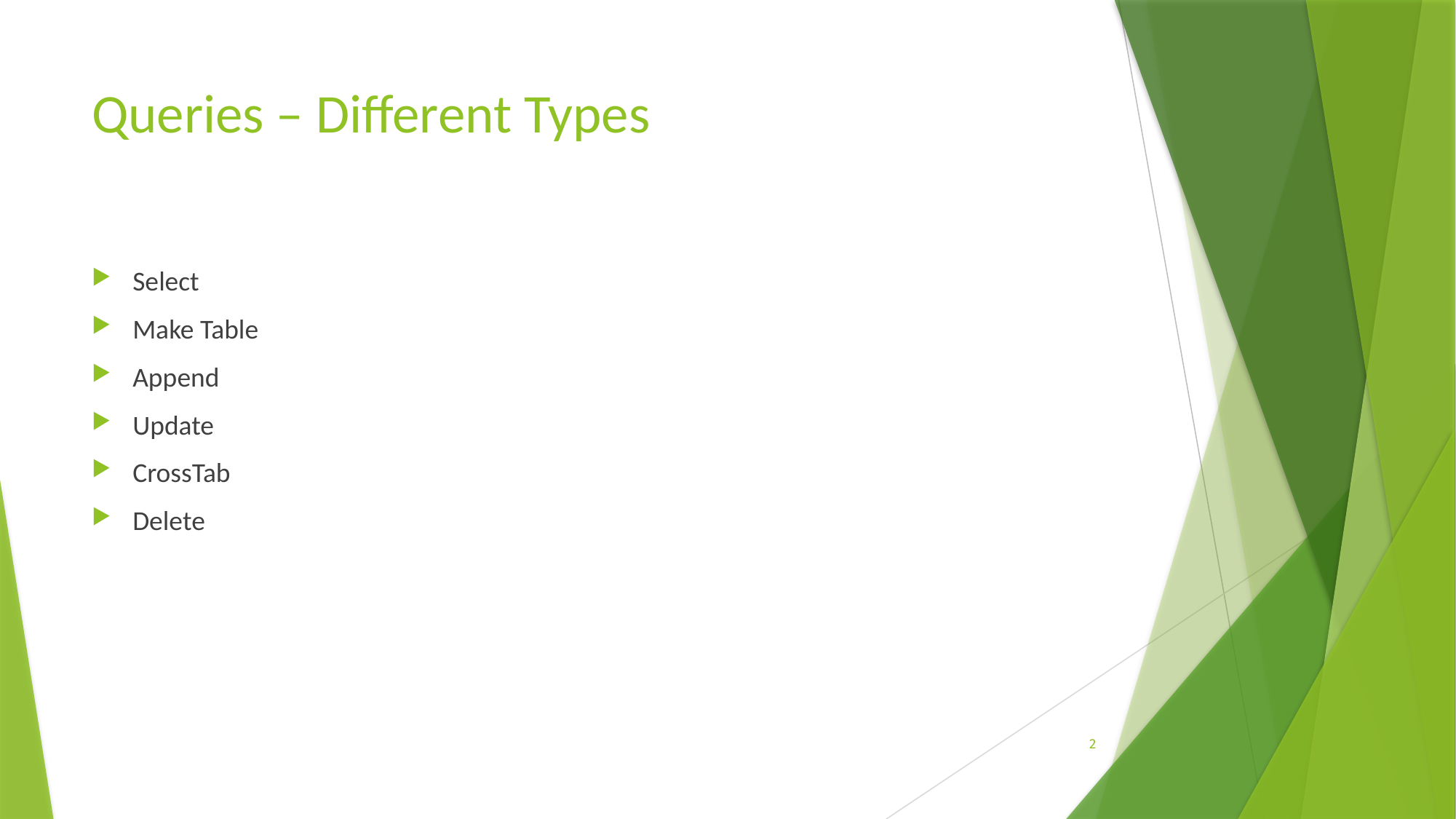

# Queries – Different Types
Select
Make Table
Append
Update
CrossTab
Delete

2